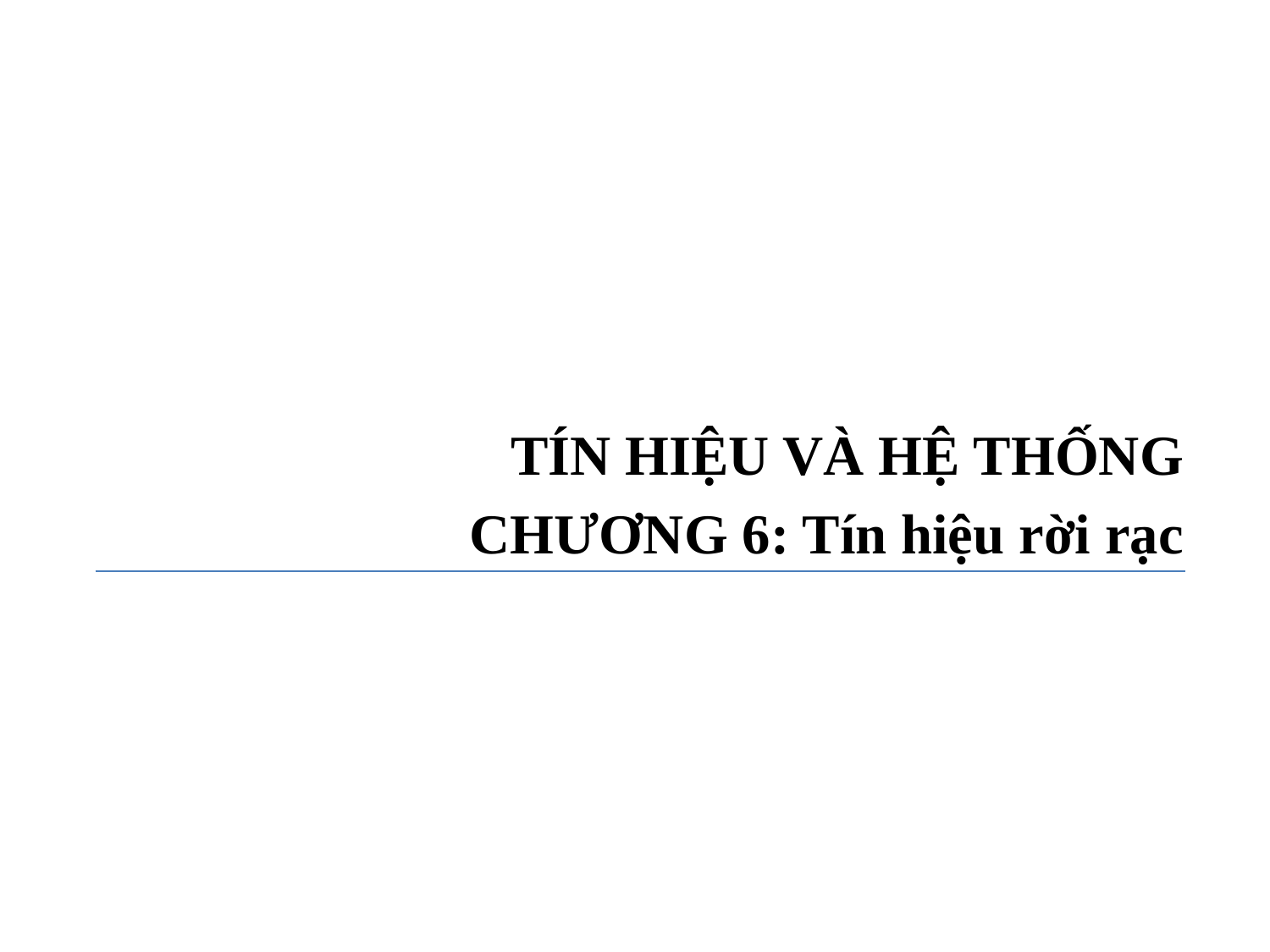

TÍN HIỆU VÀ HỆ THỐNG
CHƯƠNG 6: Tín hiệu rời rạc